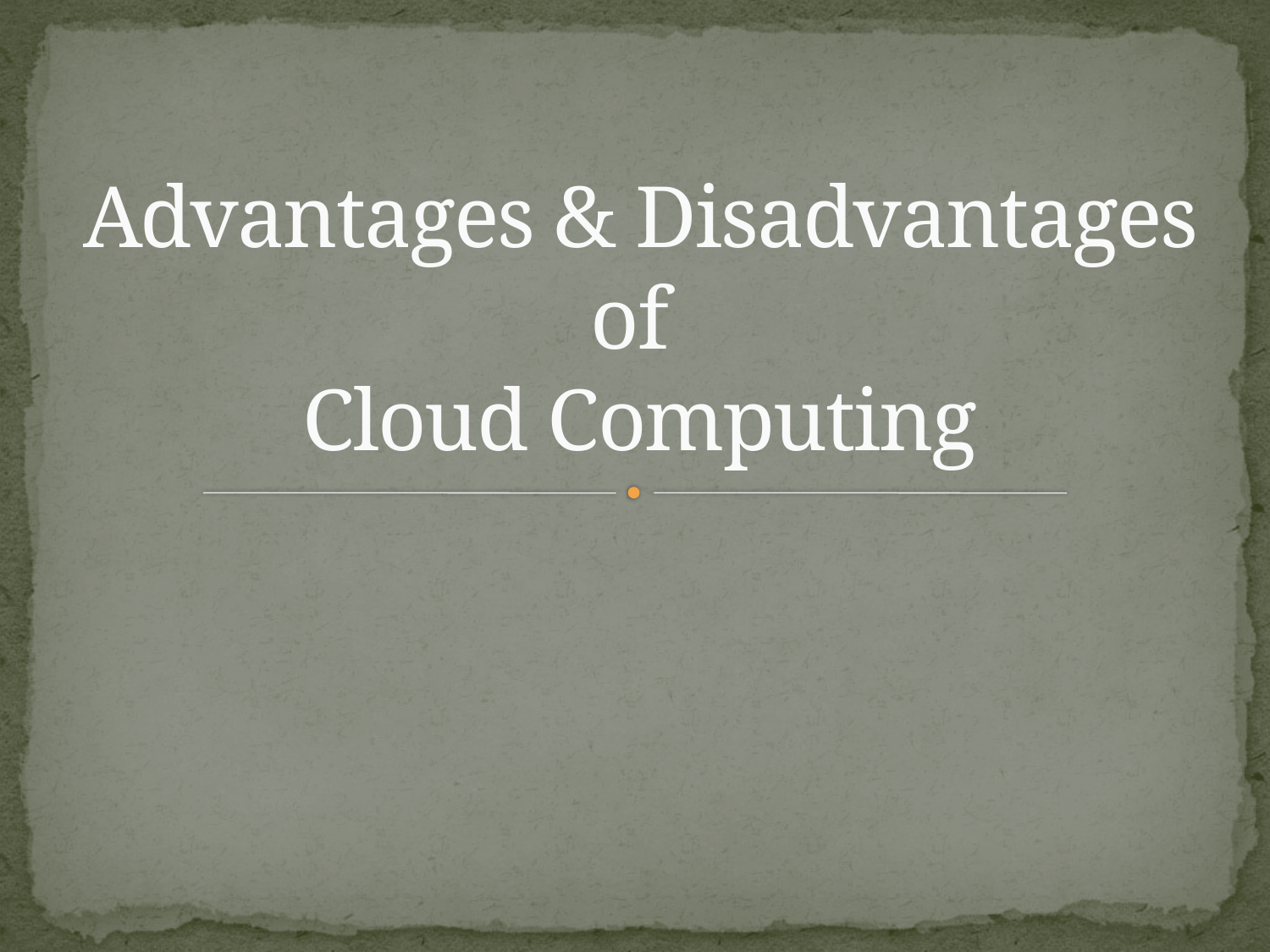

# Advantages & Disadvantages of Cloud Computing